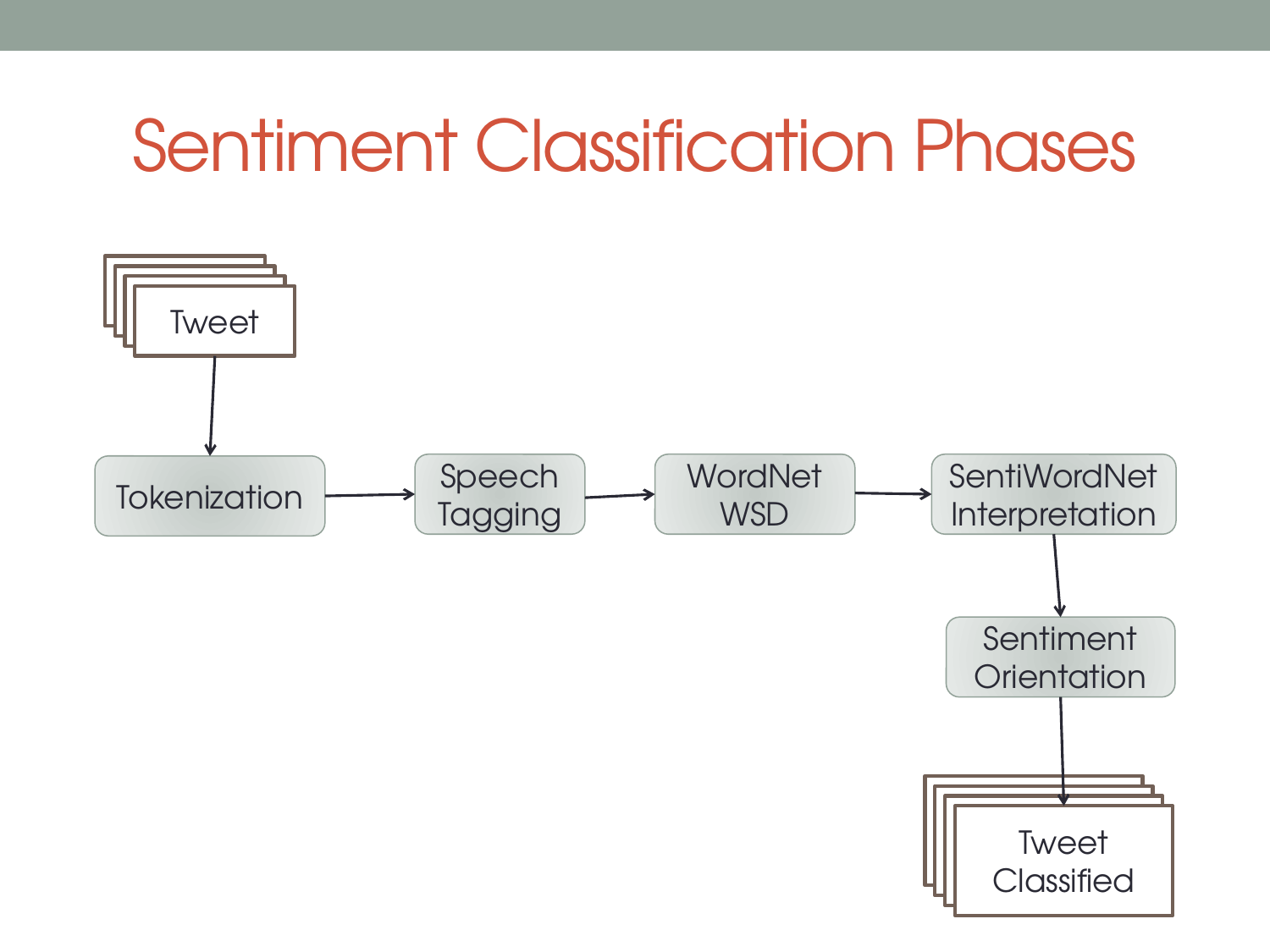

# Sentiment Classification Phases

Tweet
Speech Tagging
WordNet
WSD
SentiWordNet Interpretation
Tokenization
Sentiment Orientation

Tweet
Classified